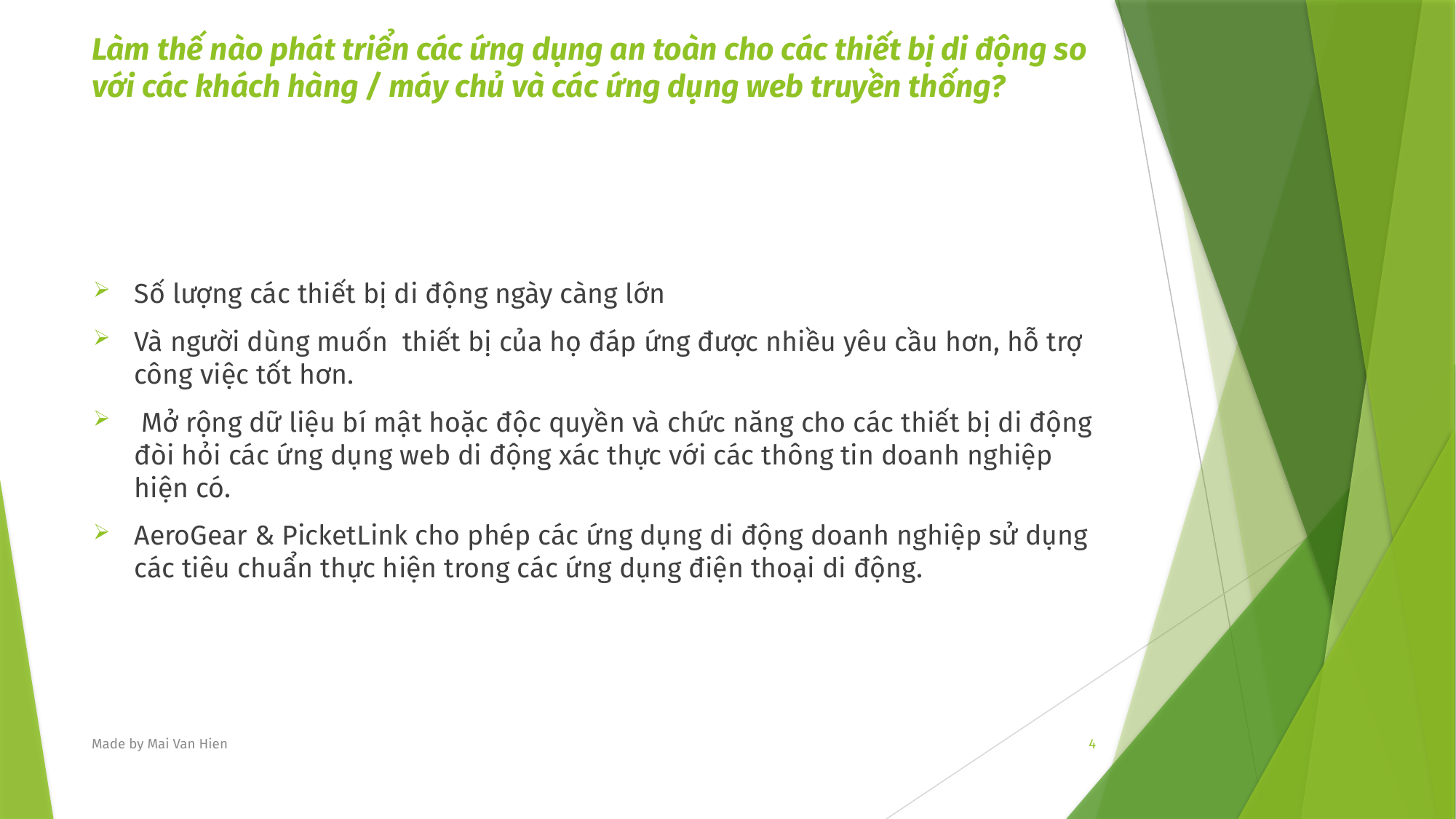

# Làm thế nào phát triển các ứng dụng an toàn cho các thiết bị di động so với các khách hàng / máy chủ và các ứng dụng web truyền thống?
Số lượng các thiết bị di động ngày càng lớn
Và người dùng muốn  thiết bị của họ đáp ứng được nhiều yêu cầu hơn, hỗ trợ công việc tốt hơn.
 Mở rộng dữ liệu bí mật hoặc độc quyền và chức năng cho các thiết bị di động đòi hỏi các ứng dụng web di động xác thực với các thông tin doanh nghiệp hiện có.
AeroGear & PicketLink cho phép các ứng dụng di động doanh nghiệp sử dụng các tiêu chuẩn thực hiện trong các ứng dụng điện thoại di động.

Made by Mai Van Hien
4